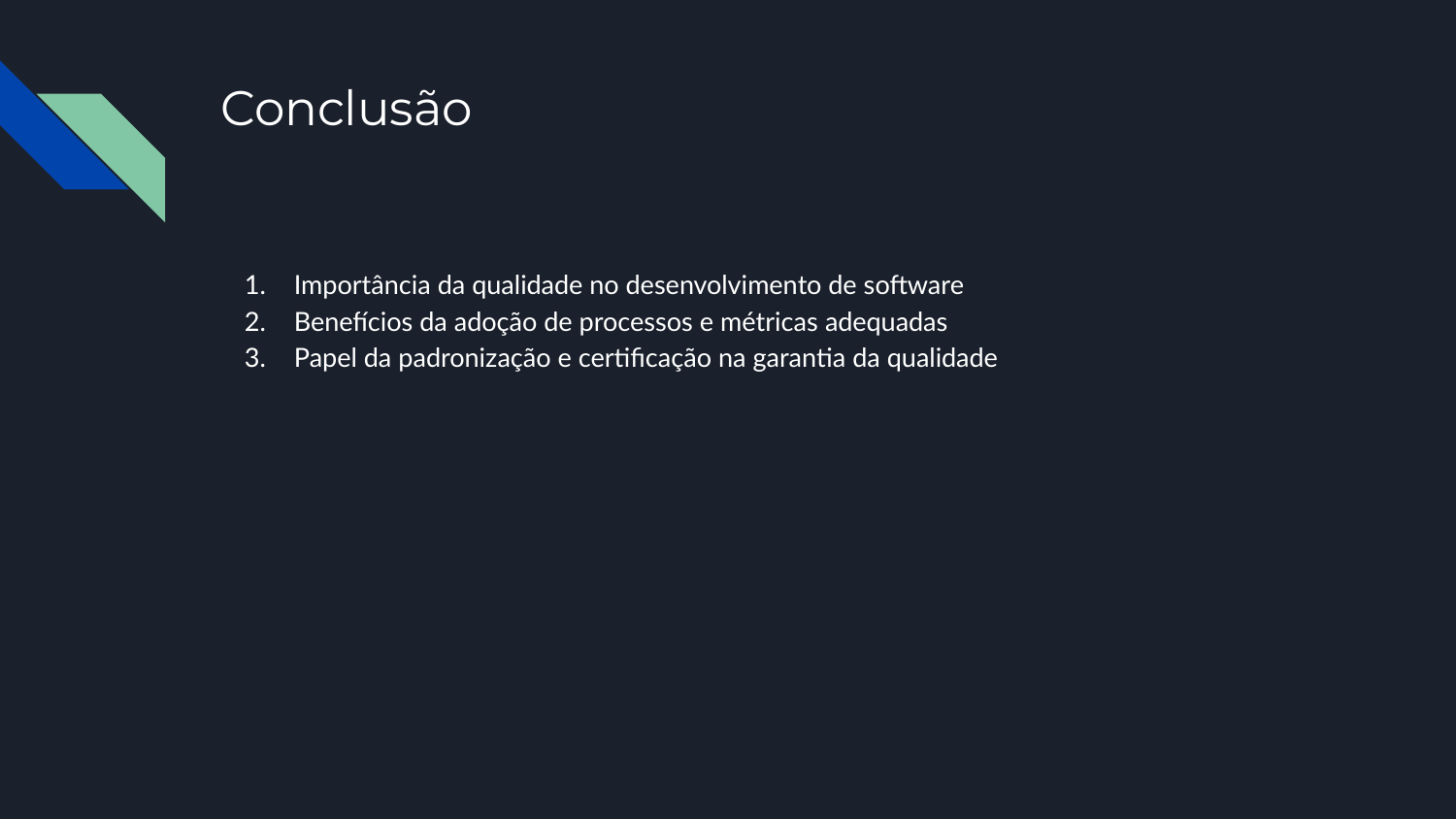

# Conclusão
Importância da qualidade no desenvolvimento de software
Benefícios da adoção de processos e métricas adequadas
Papel da padronização e certificação na garantia da qualidade